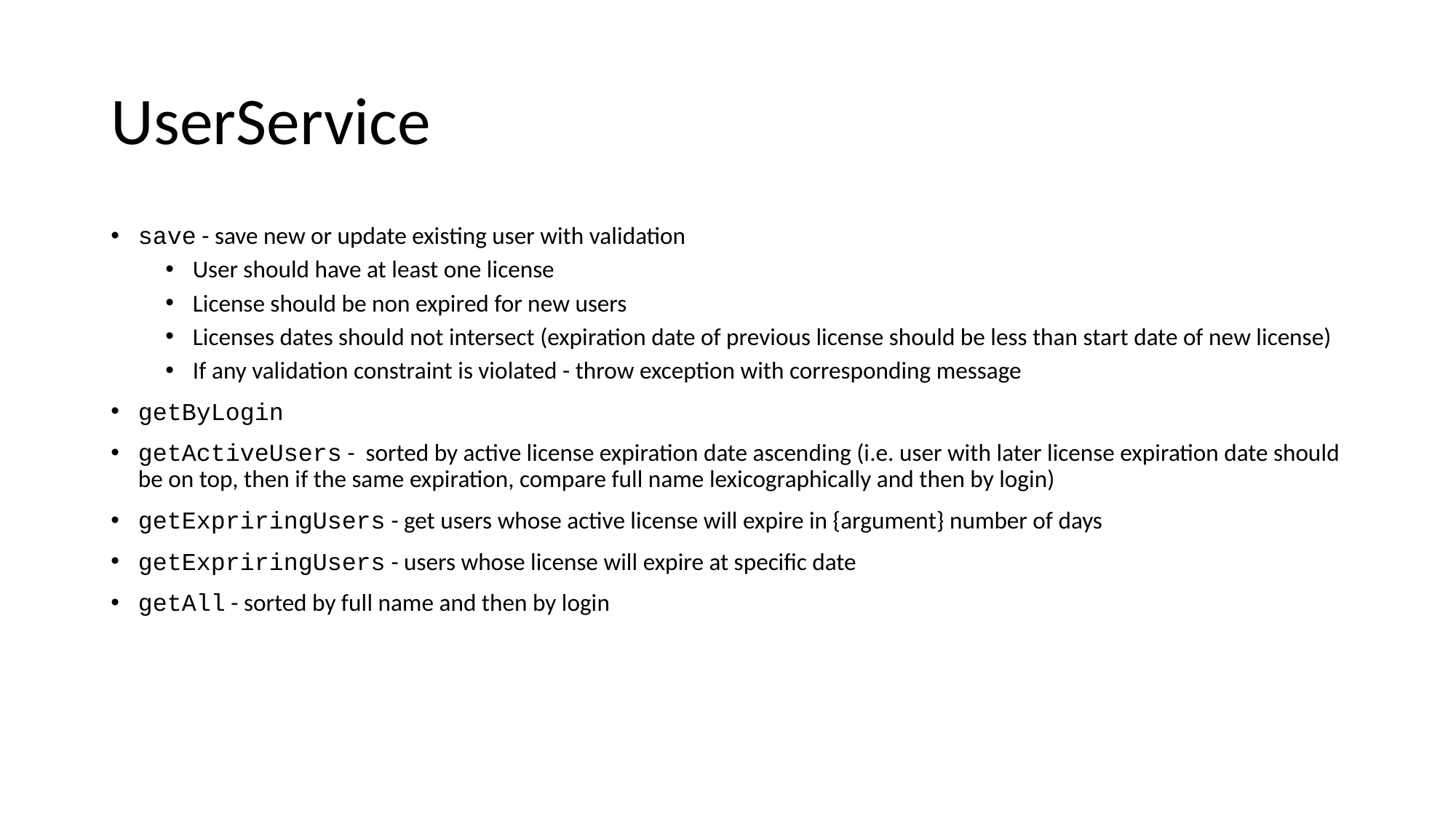

# UserService
save - save new or update existing user with validation
User should have at least one license
License should be non expired for new users
Licenses dates should not intersect (expiration date of previous license should be less than start date of new license)
If any validation constraint is violated - throw exception with corresponding message
getByLogin
getActiveUsers -  sorted by active license expiration date ascending (i.e. user with later license expiration date should be on top, then if the same expiration, compare full name lexicographically and then by login)
getExpriringUsers - get users whose active license will expire in {argument} number of days
getExpriringUsers - users whose license will expire at specific date
getAll - sorted by full name and then by login